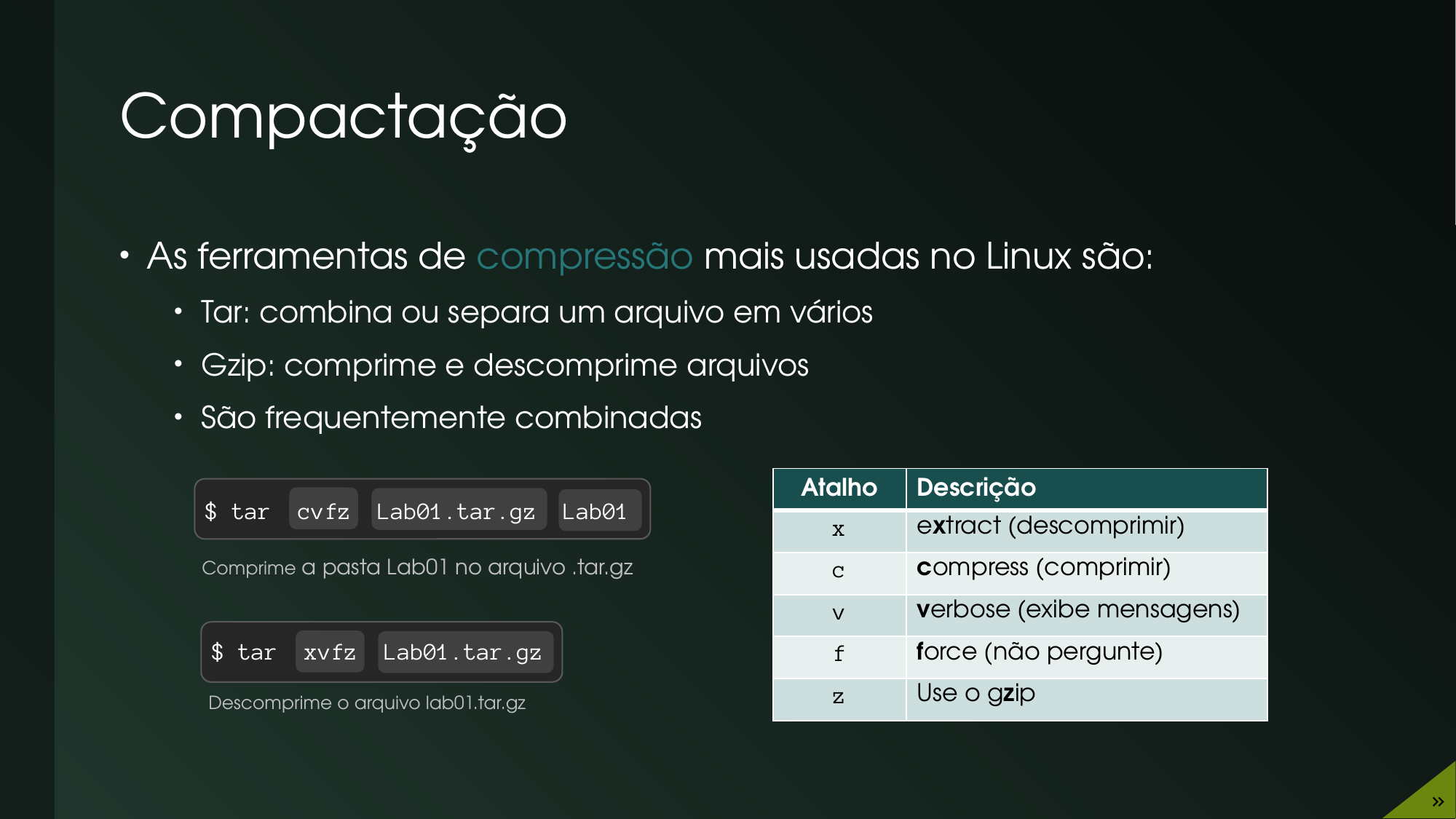

# Compactação
As ferramentas de compressão mais usadas no Linux são:
Tar: combina ou separa um arquivo em vários
Gzip: comprime e descomprime arquivos
São frequentemente combinadas
| Atalho | Descrição |
| --- | --- |
| x | extract (descomprimir) |
| c | compress (comprimir) |
| v | verbose (exibe mensagens) |
| f | force (não pergunte) |
| z | Use o gzip |

$ tar  cvfz  Lab01.tar.gz  Lab01
Comprime a pasta Lab01 no arquivo .tar.gz

$ tar  xvfz  Lab01.tar.gz

Descomprime o arquivo lab01.tar.gz

»